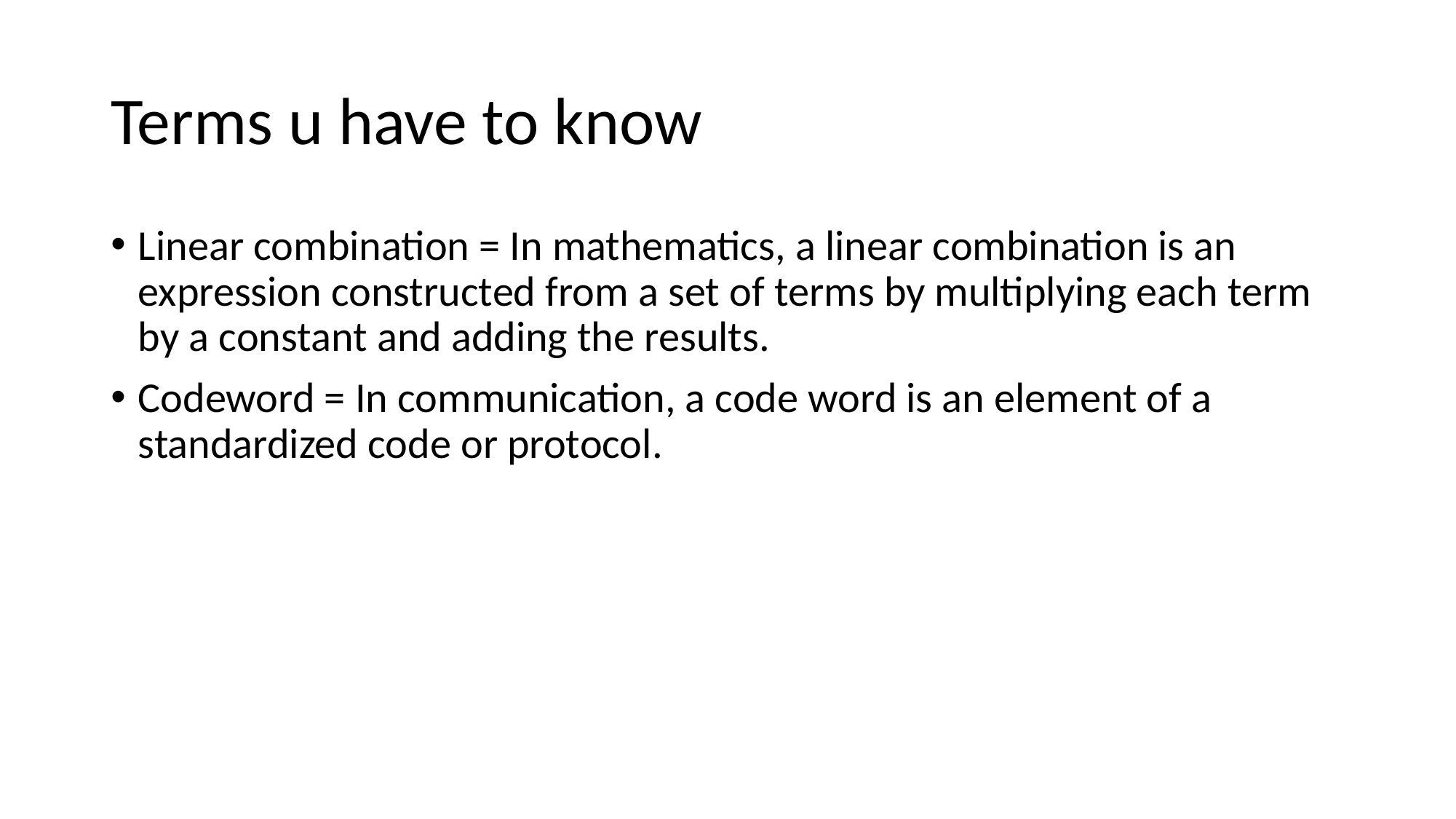

# Terms u have to know
Linear combination = In mathematics, a linear combination is an expression constructed from a set of terms by multiplying each term by a constant and adding the results.
Codeword = In communication, a code word is an element of a standardized code or protocol.